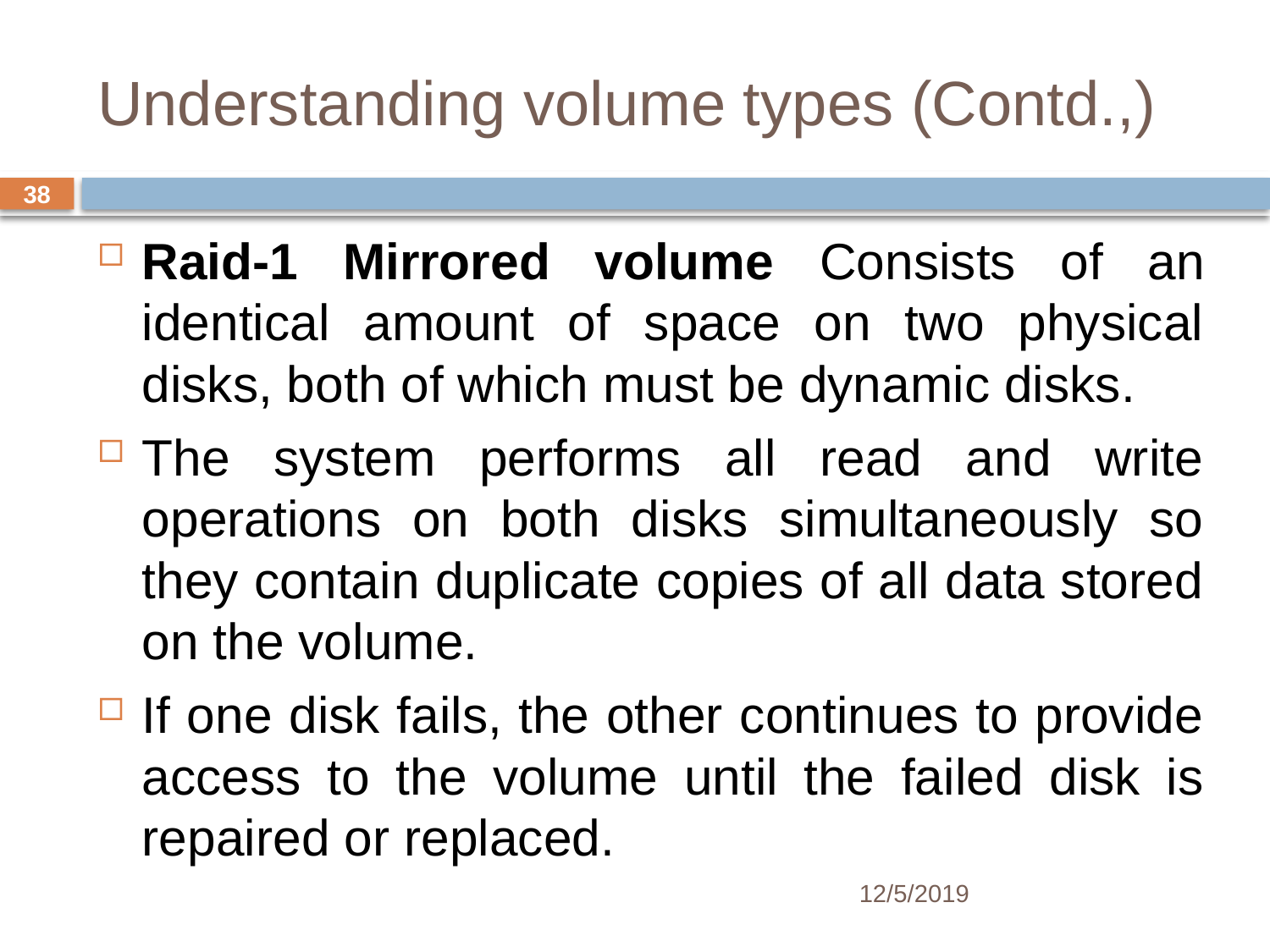

# Understanding volume types (Contd.,)
38
Raid-1 Mirrored volume Consists of an identical amount of space on two physical disks, both of which must be dynamic disks.
The system performs all read and write operations on both disks simultaneously so they contain duplicate copies of all data stored on the volume.
If one disk fails, the other continues to provide access to the volume until the failed disk is repaired or replaced.
12/5/2019